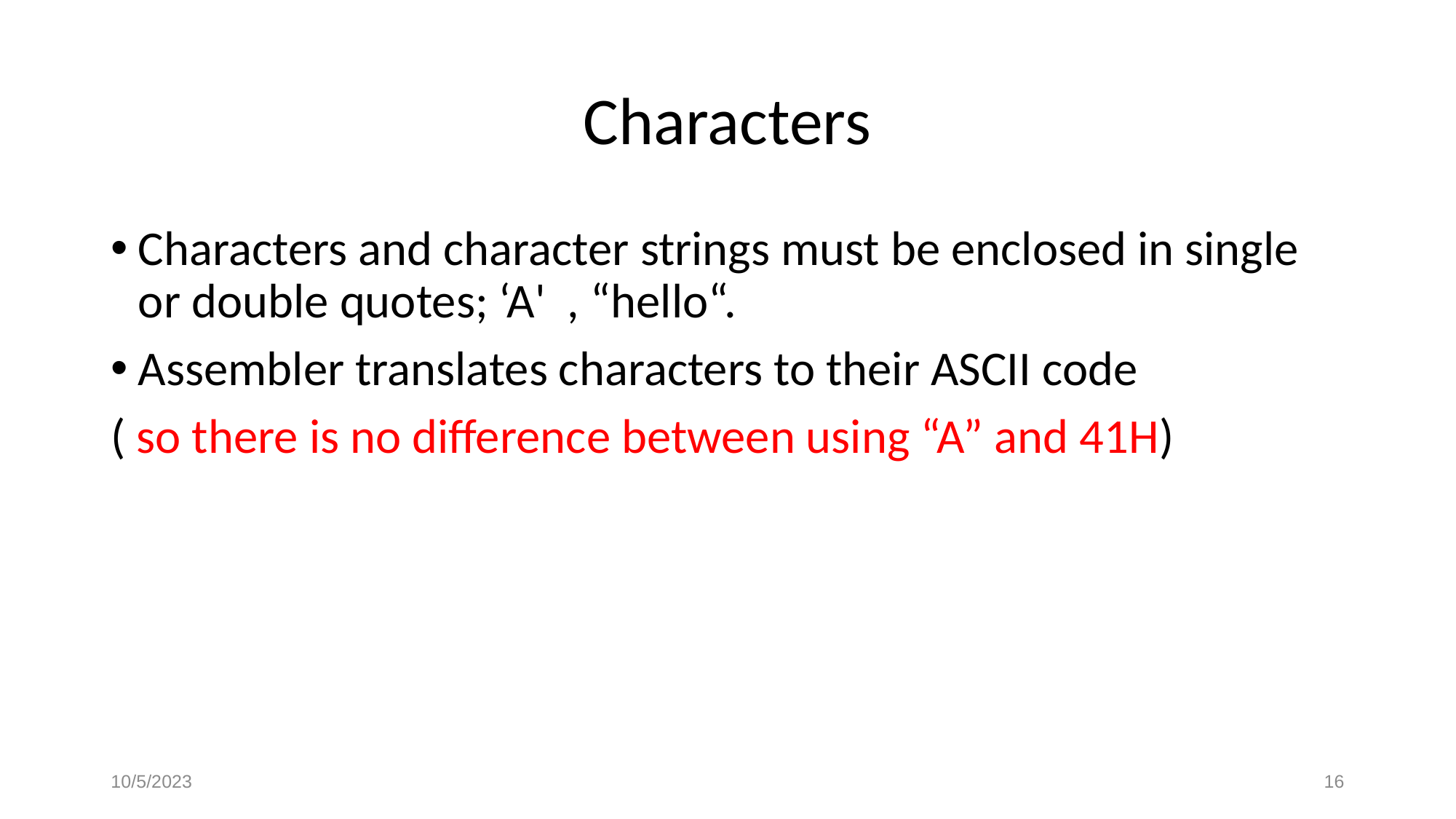

# Characters
Characters and character strings must be enclosed in single or double quotes; ‘A'  , “hello“.
Assembler translates characters to their ASCII code
( so there is no difference between using “A” and 41H)
10/5/2023
16